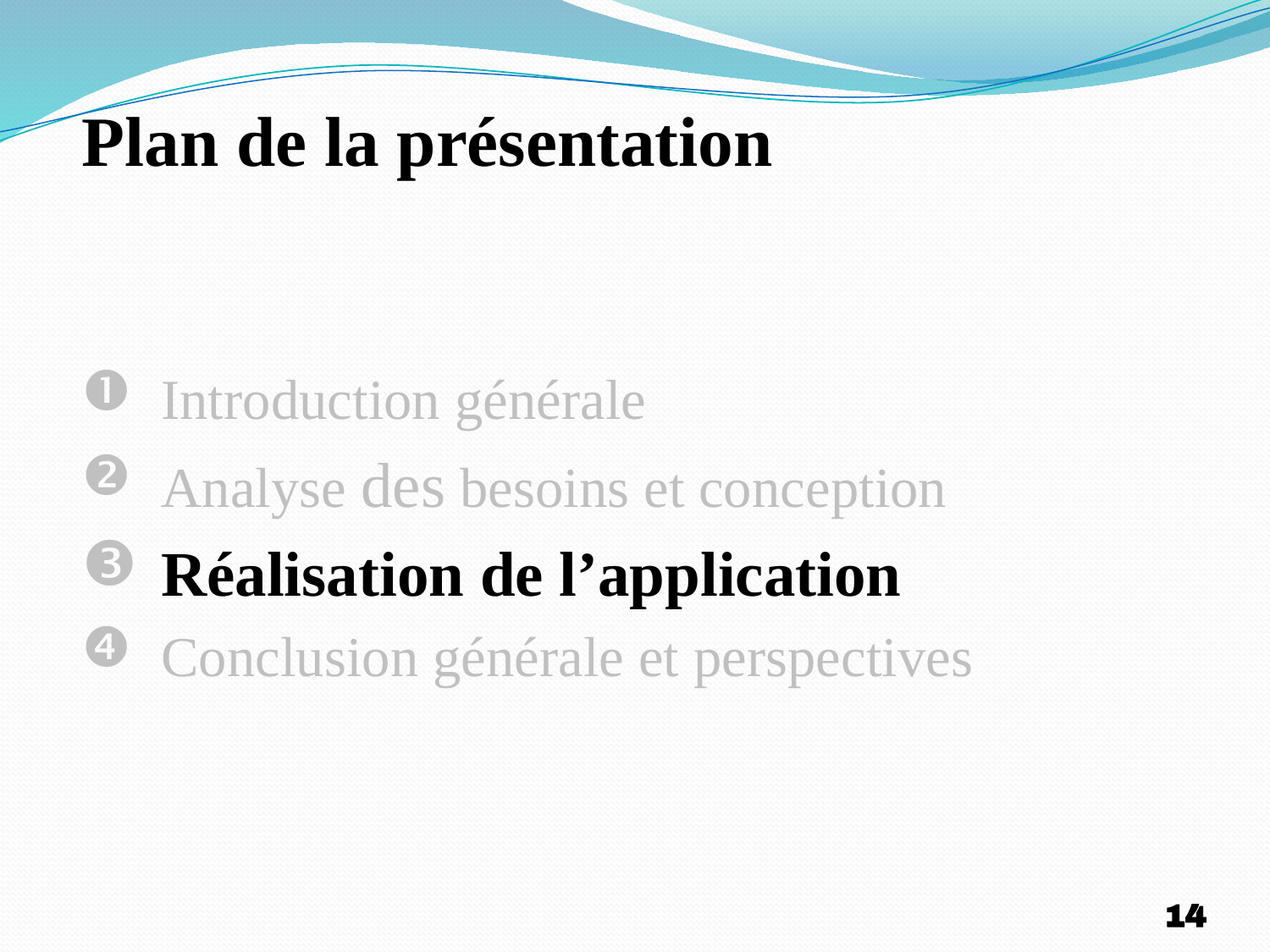

Plan de la présentation
Introduction générale
Analyse des besoins et conception
Réalisation de l’application
Conclusion générale et perspectives
14